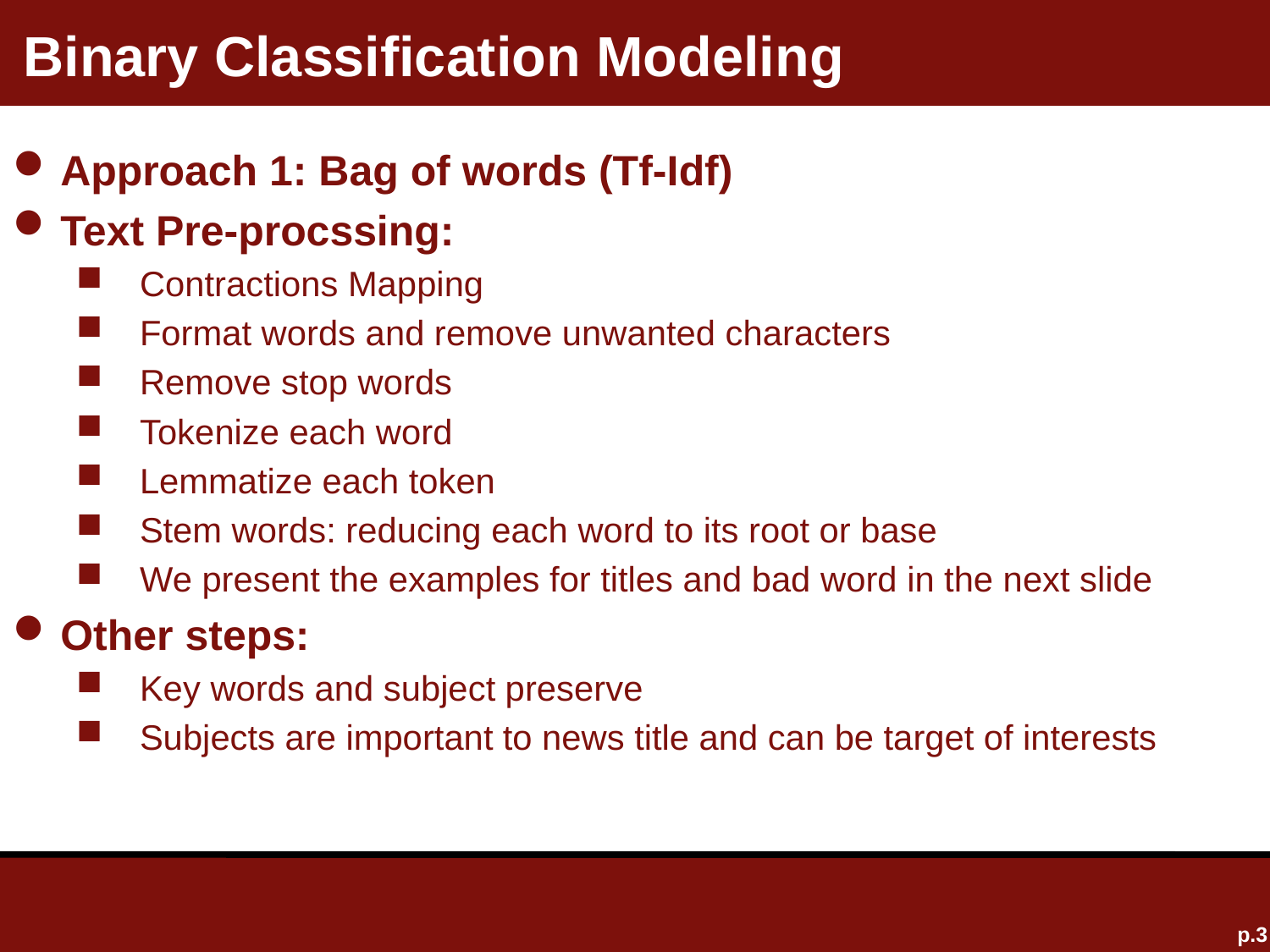

# Binary Classification Modeling
Approach 1: Bag of words (Tf-Idf)
Text Pre-procssing:
Contractions Mapping
Format words and remove unwanted characters
Remove stop words
Tokenize each word
Lemmatize each token
Stem words: reducing each word to its root or base
We present the examples for titles and bad word in the next slide
Other steps:
Key words and subject preserve
Subjects are important to news title and can be target of interests
p.3